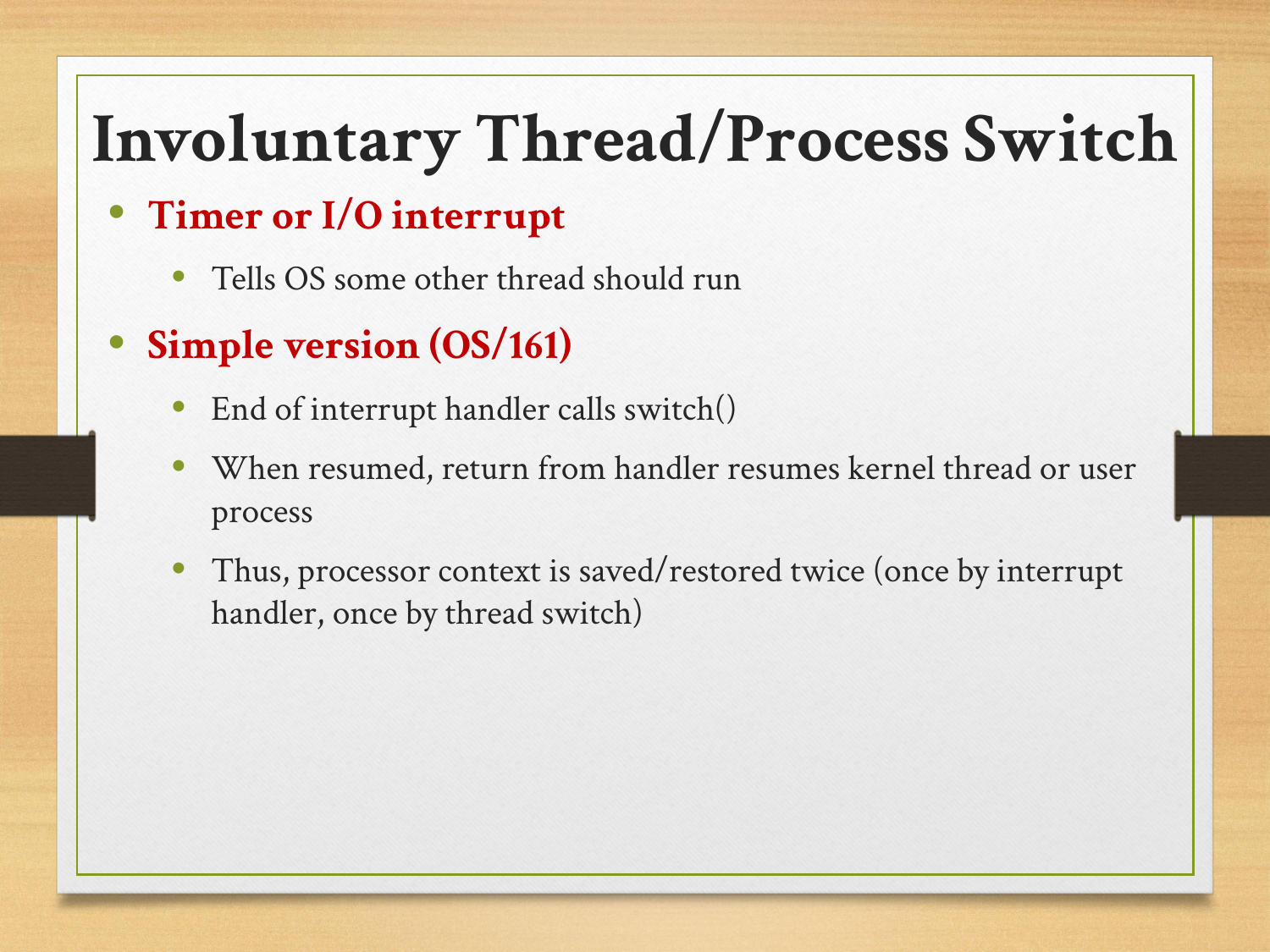

Involuntary Thread/Process Switch
Timer or I/O interrupt
Tells OS some other thread should run
Simple version (OS/161)
End of interrupt handler calls switch()
When resumed, return from handler resumes kernel thread or user process
Thus, processor context is saved/restored twice (once by interrupt handler, once by thread switch)